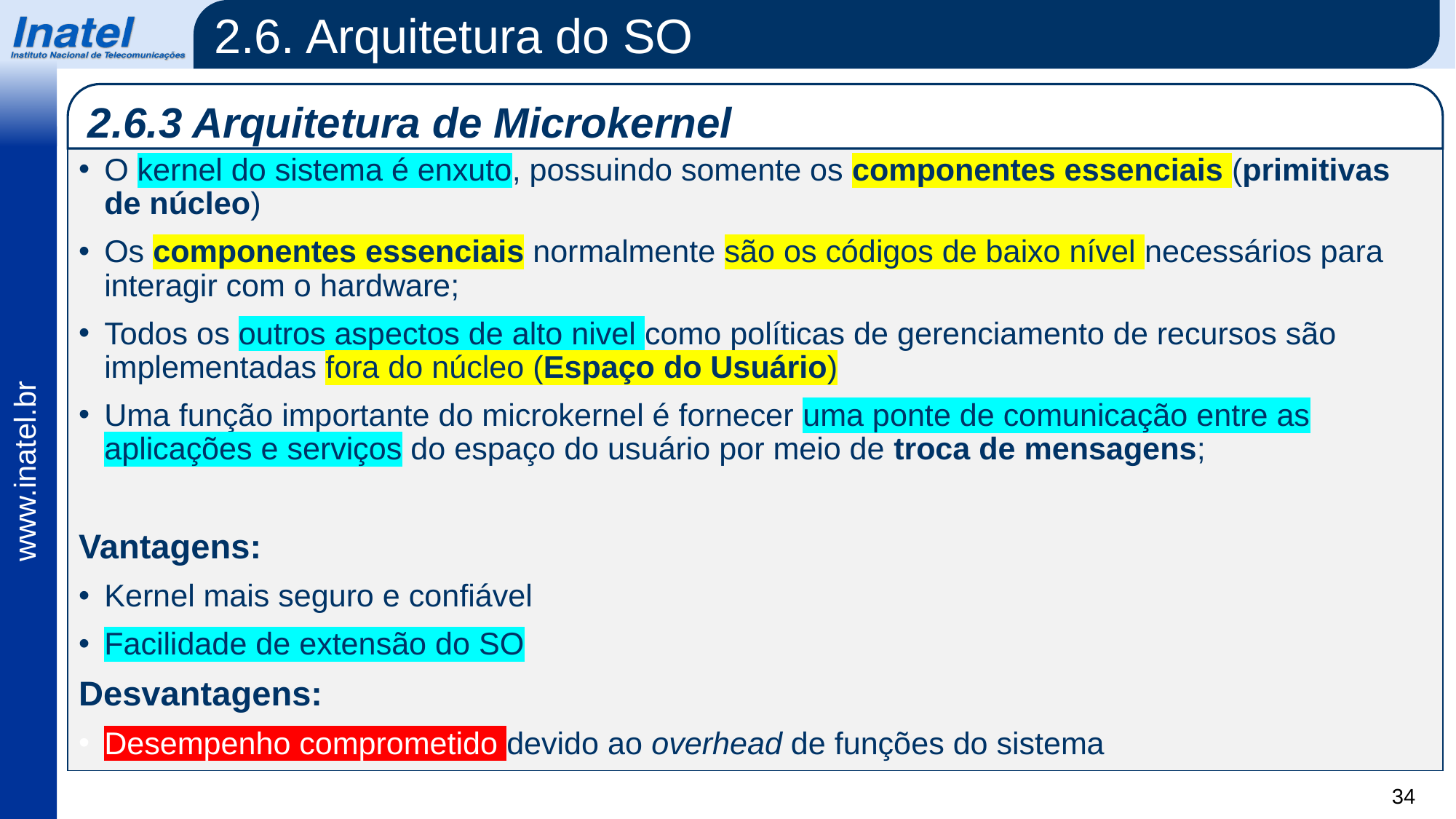

2.6. Arquitetura do SO
2.6.3 Arquitetura de Microkernel
O kernel do sistema é enxuto, possuindo somente os componentes essenciais (primitivas de núcleo)
Os componentes essenciais normalmente são os códigos de baixo nível necessários para interagir com o hardware;
Todos os outros aspectos de alto nivel como políticas de gerenciamento de recursos são implementadas fora do núcleo (Espaço do Usuário)
Uma função importante do microkernel é fornecer uma ponte de comunicação entre as aplicações e serviços do espaço do usuário por meio de troca de mensagens;

Vantagens:
Kernel mais seguro e confiável
Facilidade de extensão do SO
Desvantagens:
Desempenho comprometido devido ao overhead de funções do sistema